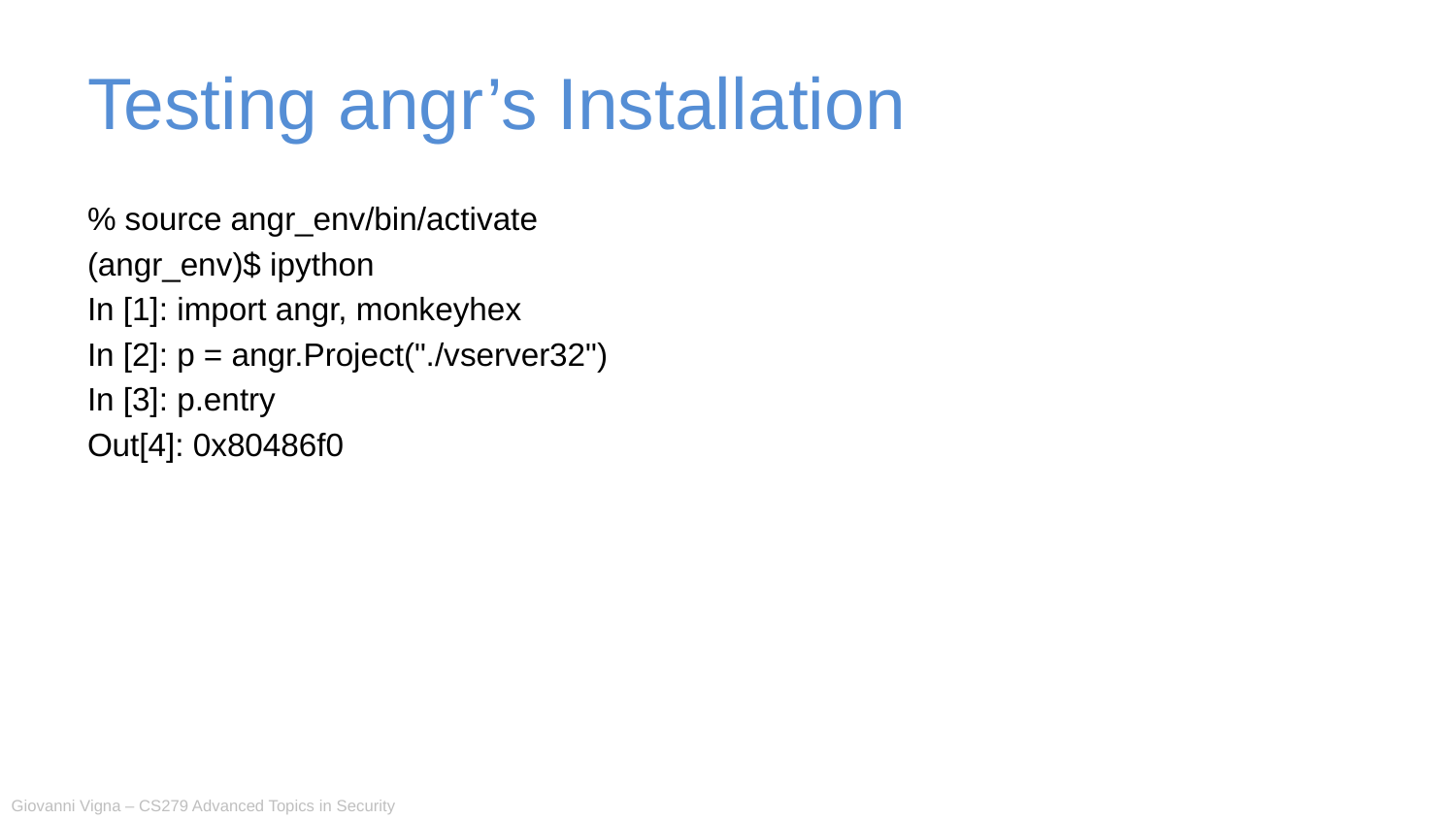

# Testing angr’s Installation
% source angr_env/bin/activate
(angr_env)$ ipython
In [1]: import angr, monkeyhex
In [2]: p = angr.Project("./vserver32")
In [3]: p.entry
Out[4]: 0x80486f0